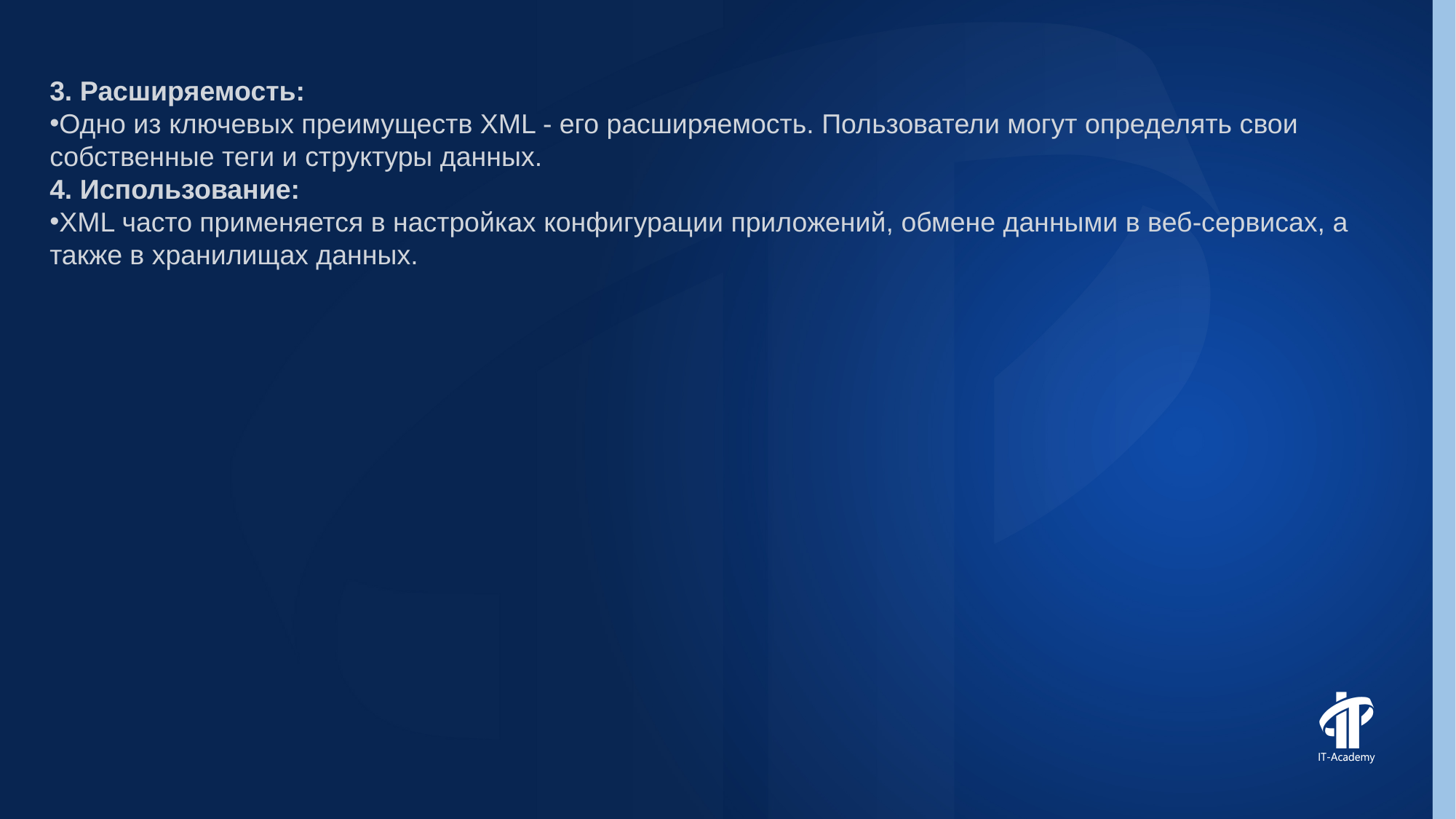

3. Расширяемость:
Одно из ключевых преимуществ XML - его расширяемость. Пользователи могут определять свои собственные теги и структуры данных.
4. Использование:
XML часто применяется в настройках конфигурации приложений, обмене данными в веб-сервисах, а также в хранилищах данных.